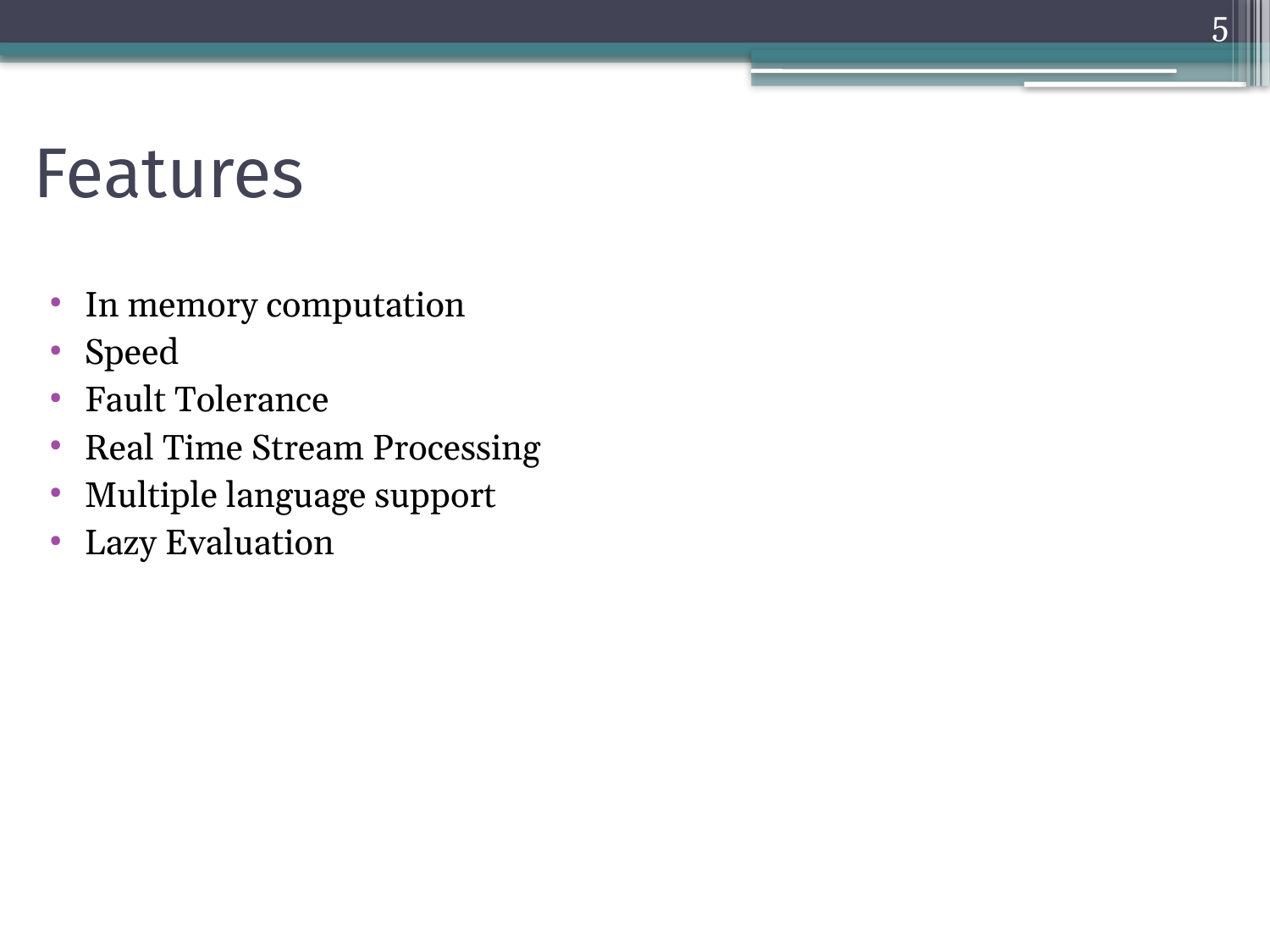

5
# Features
In memory computation
Speed
Fault Tolerance
Real Time Stream Processing
Multiple language support
Lazy Evaluation